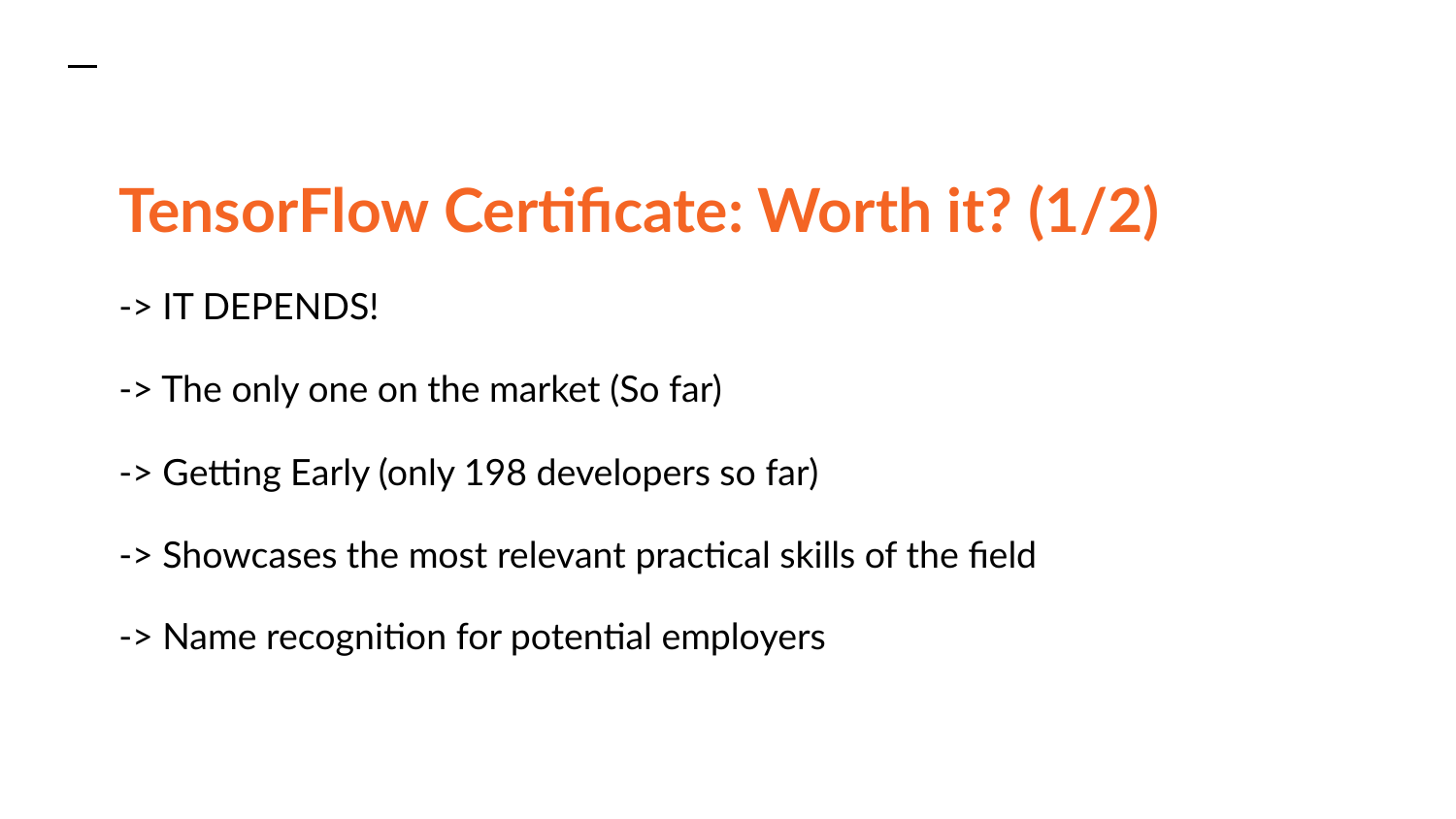

TensorFlow Certificate: Worth it? (1/2)
-> IT DEPENDS!
-> The only one on the market (So far)
-> Getting Early (only 198 developers so far)
-> Showcases the most relevant practical skills of the field
-> Name recognition for potential employers